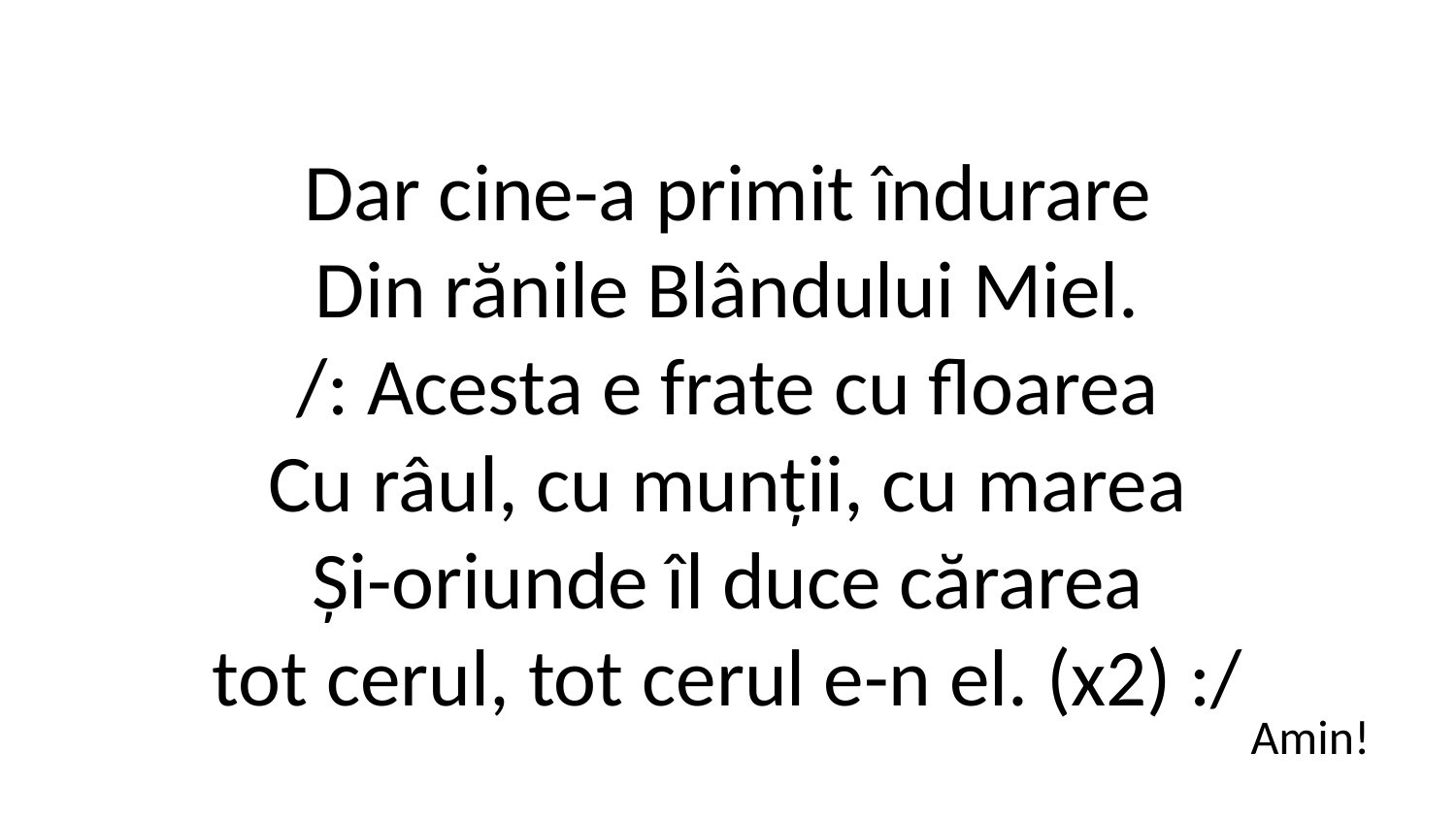

Dar cine-a primit îndurare
Din rănile Blândului Miel.
/: Acesta e frate cu floarea
Cu râul, cu munții, cu marea
Și-oriunde îl duce cărarea
tot cerul, tot cerul e-n el. (x2) :/

Amin!